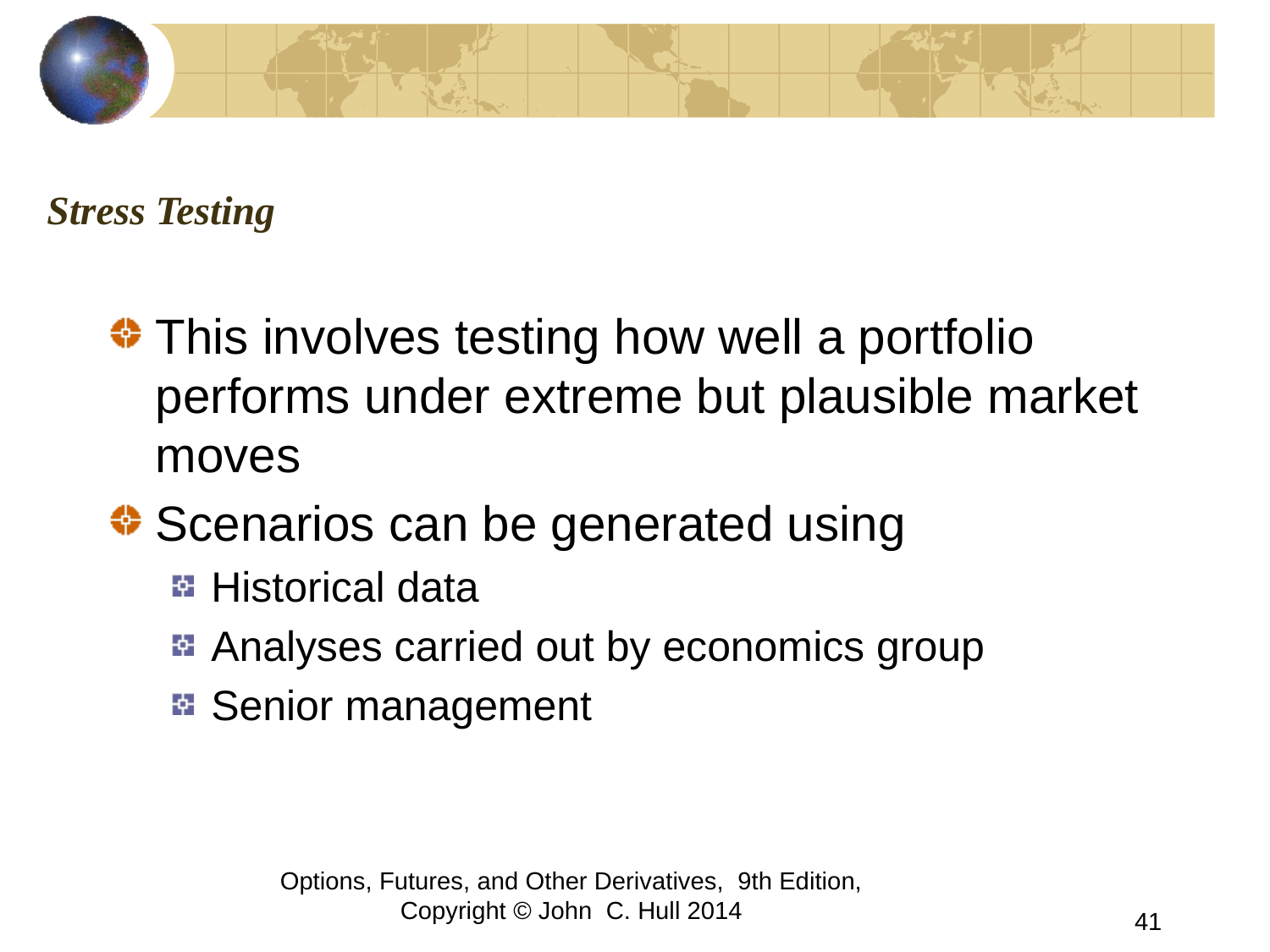

# Stress Testing
This involves testing how well a portfolio performs under extreme but plausible market moves
Scenarios can be generated using
Historical data
Analyses carried out by economics group
Senior management
Options, Futures, and Other Derivatives,  9th Edition, Copyright © John  C. Hull 2014
41